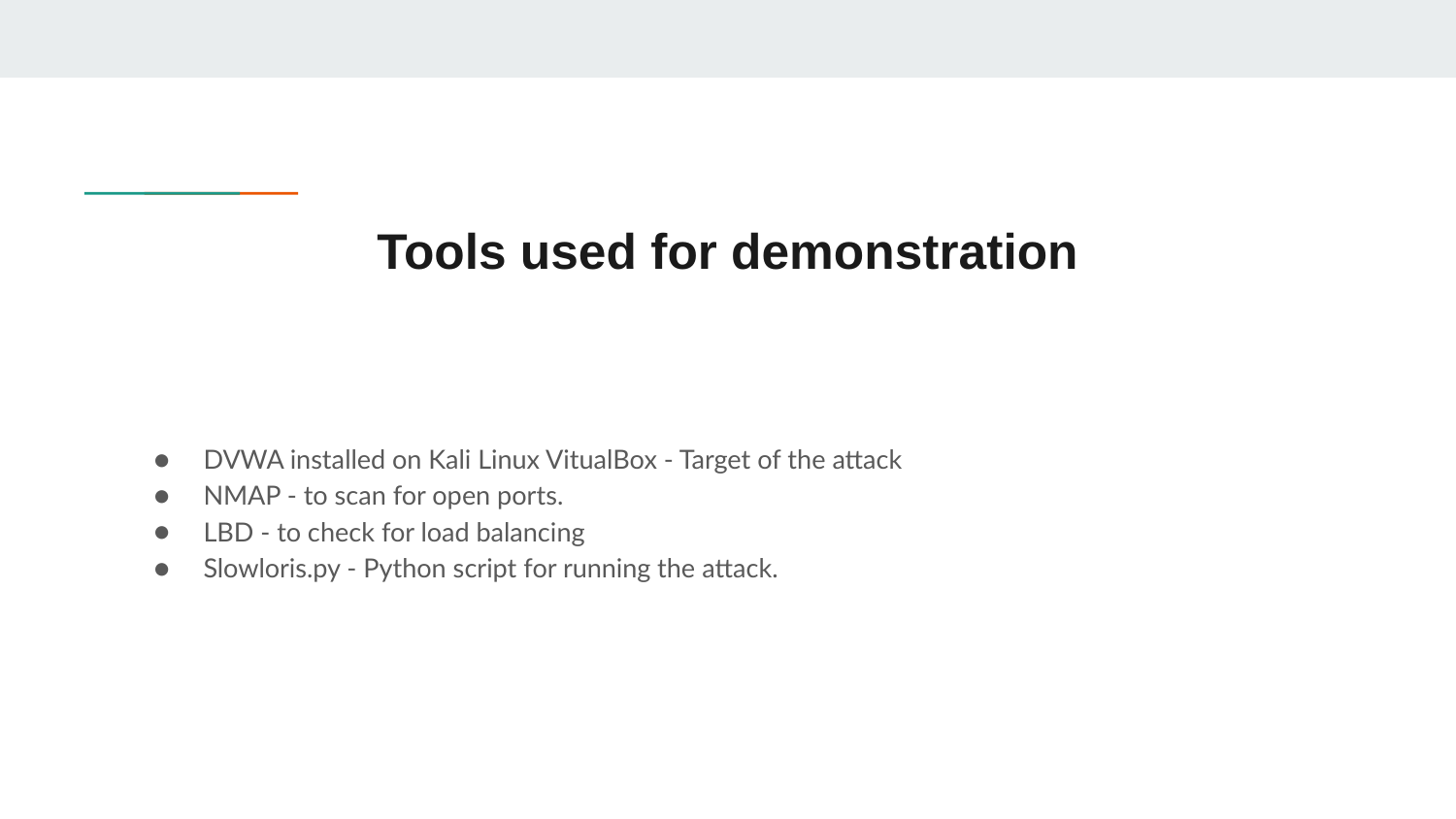

# Tools used for demonstration
DVWA installed on Kali Linux VitualBox - Target of the attack
NMAP - to scan for open ports.
LBD - to check for load balancing
Slowloris.py - Python script for running the attack.